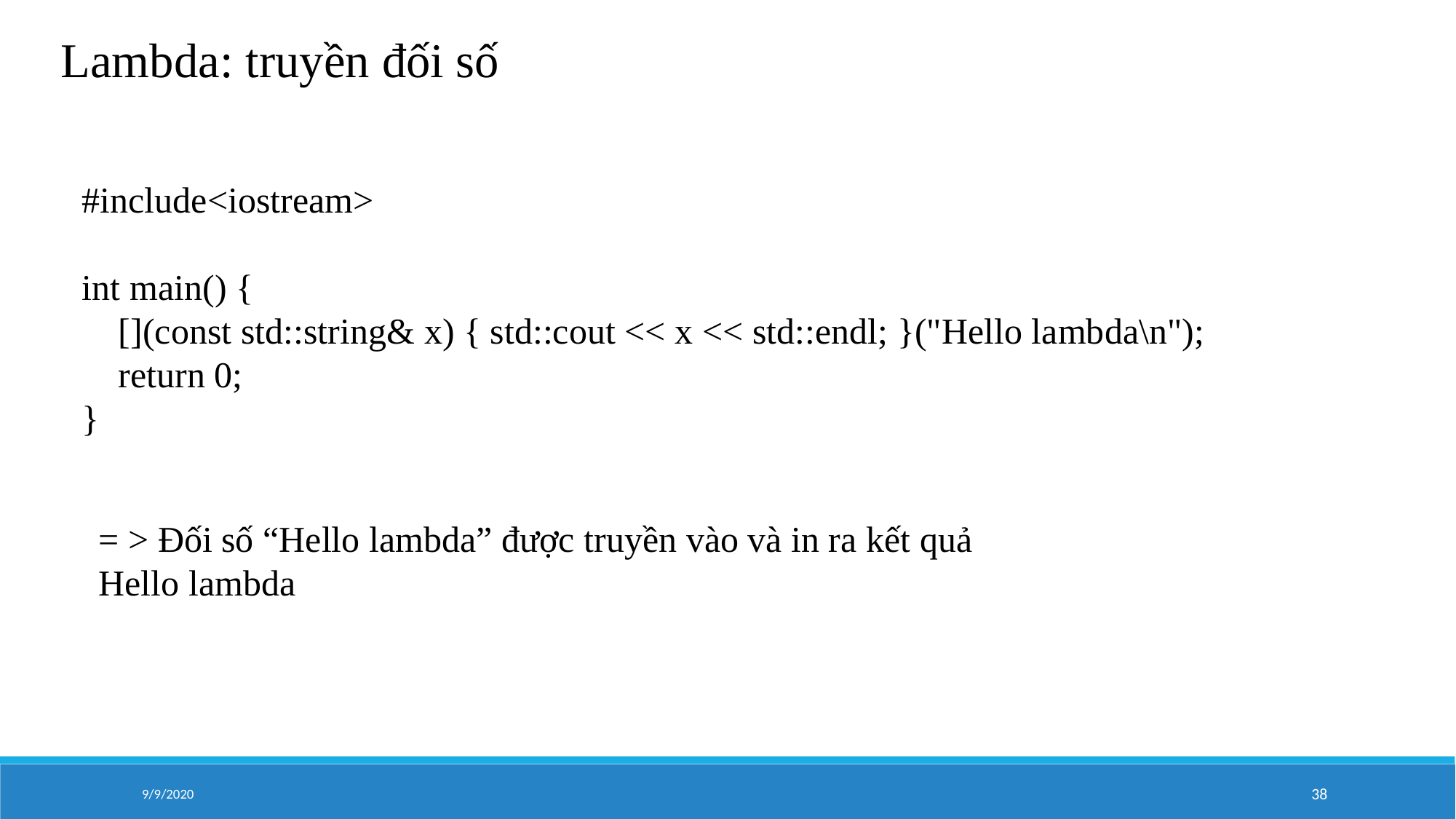

Lambda: truyền đối số
#include<iostream>

int main() {
    [](const std::string& x) { std::cout << x << std::endl; }("Hello lambda\n");
    return 0;
}
= > Đối số “Hello lambda” được truyền vào và in ra kết quả Hello lambda
9/9/2020
38